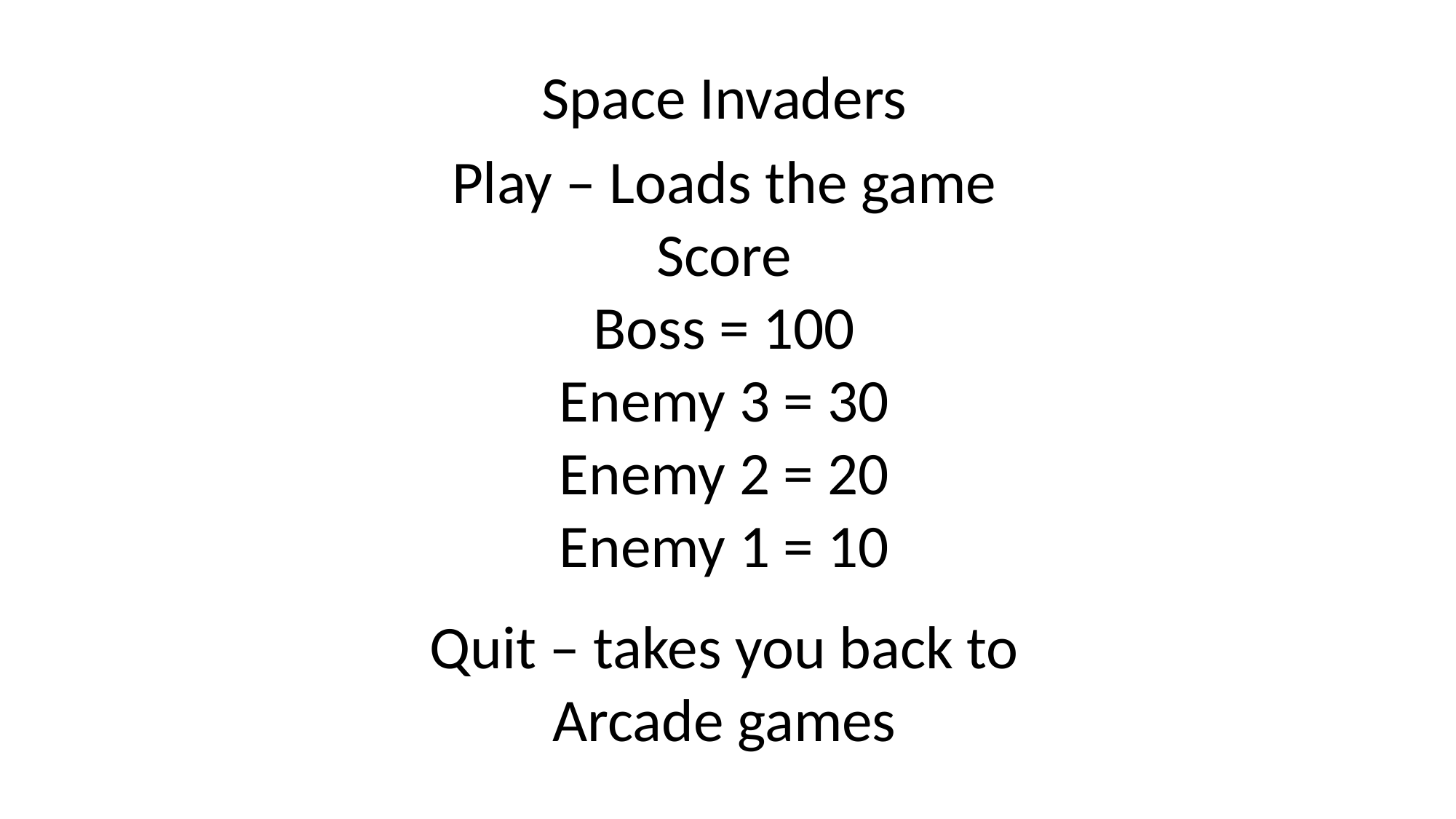

Space Invaders
Play – Loads the game
Score
Boss = 100
Enemy 3 = 30
Enemy 2 = 20
Enemy 1 = 10
Quit – takes you back to Arcade games